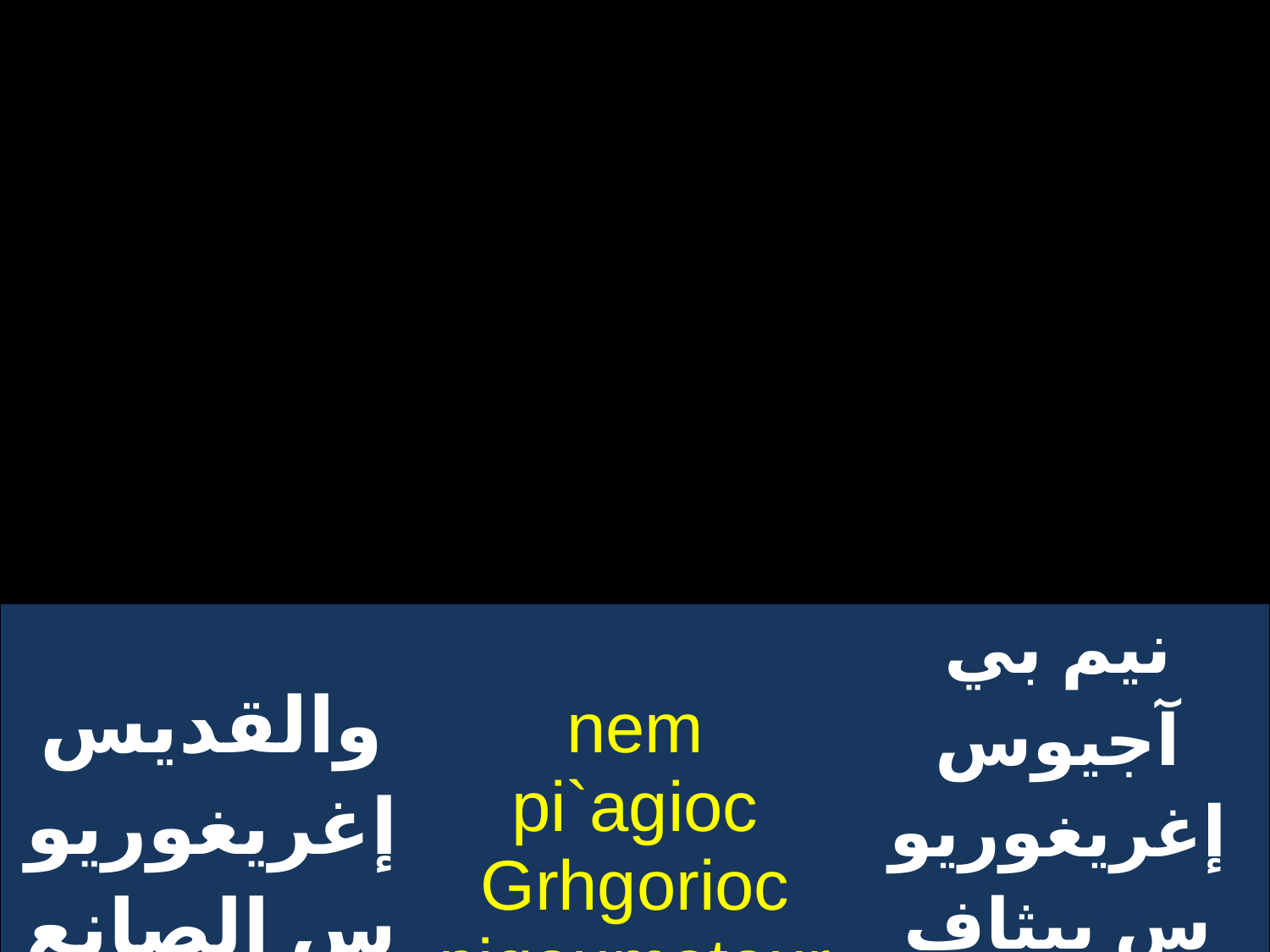

| والقديس إغريغوريوس الصانع العجائب | nem pi`agioc Grhgorioc piqaumatourgoc | نيم بي آجيوس إغريغوريوس بيثاف ماطورغوس |
| --- | --- | --- |